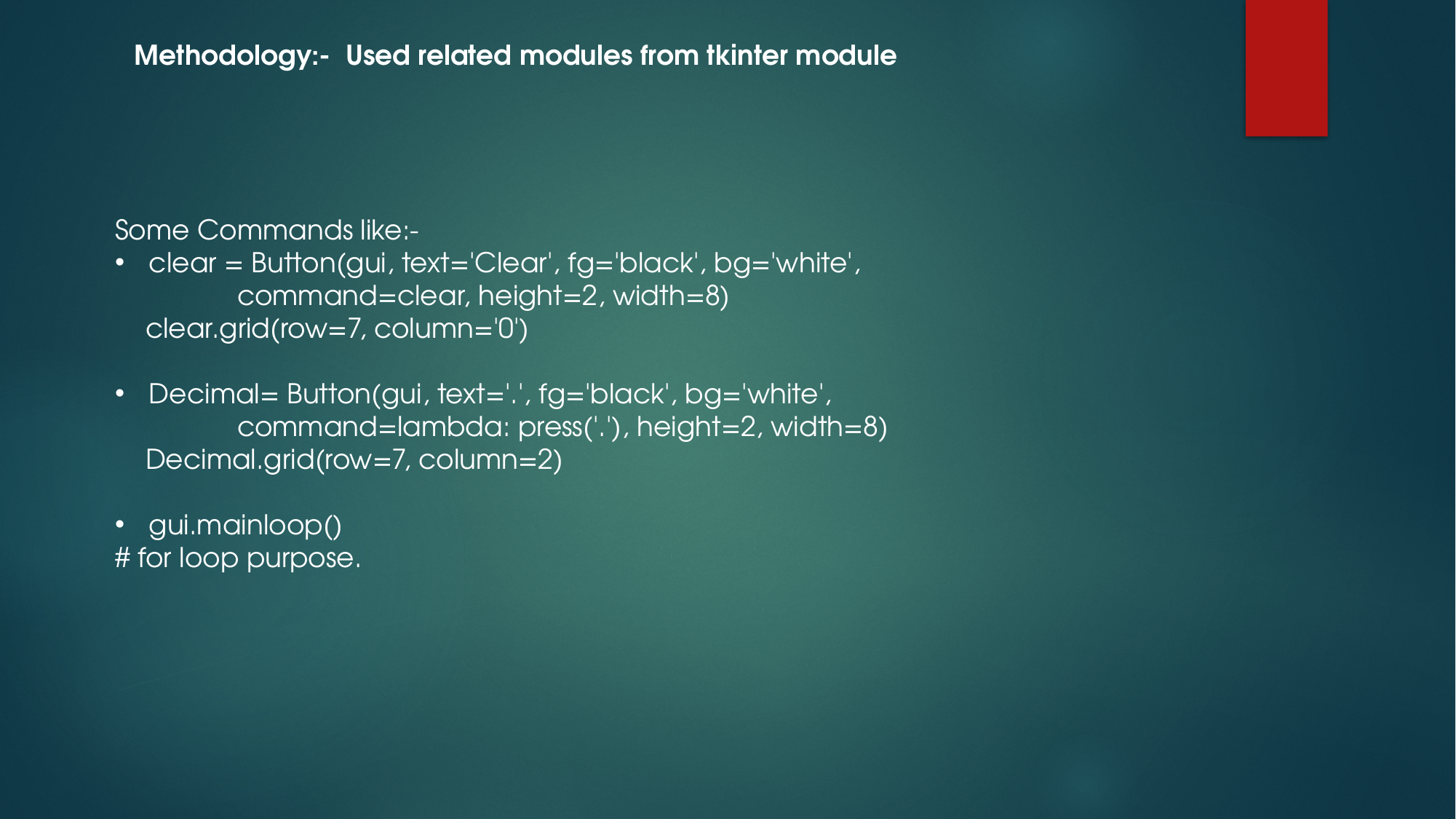

Methodology:-  Used related modules from tkinter module

Some Commands like:-
clear = Button(gui, text='Clear', fg='black', bg='white',
                command=clear, height=2, width=8)
    clear.grid(row=7, column='0')

Decimal= Button(gui, text='.', fg='black', bg='white',
                command=lambda: press('.'), height=2, width=8)
    Decimal.grid(row=7, column=2)

gui.mainloop()
# for loop purpose.